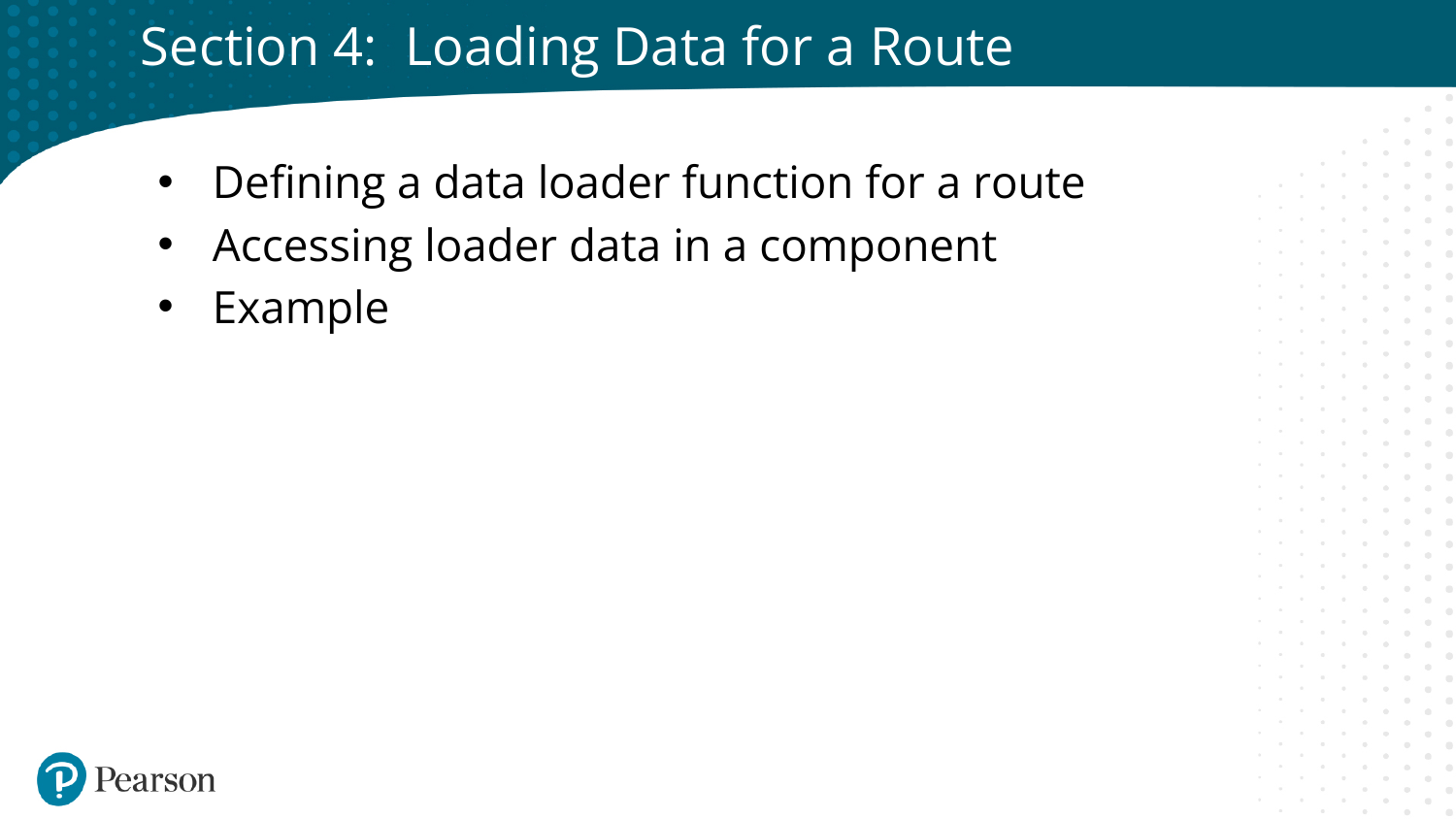

# Section 4:  Loading Data for a Route
Defining a data loader function for a route
Accessing loader data in a component
Example